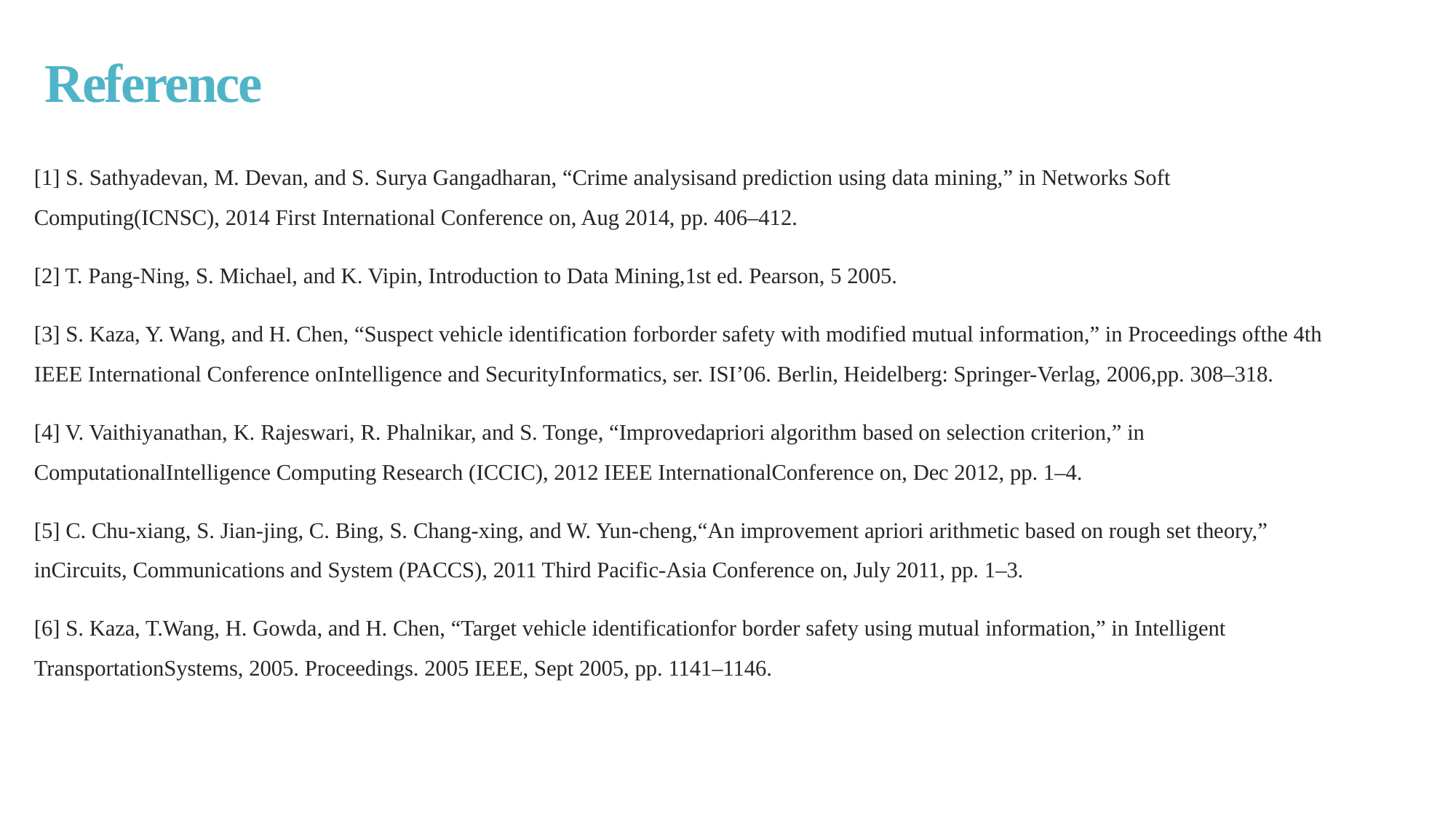

# Reference
[1] S. Sathyadevan, M. Devan, and S. Surya Gangadharan, “Crime analysisand prediction using data mining,” in Networks Soft Computing(ICNSC), 2014 First International Conference on, Aug 2014, pp. 406–412.
[2] T. Pang-Ning, S. Michael, and K. Vipin, Introduction to Data Mining,1st ed. Pearson, 5 2005.
[3] S. Kaza, Y. Wang, and H. Chen, “Suspect vehicle identification forborder safety with modified mutual information,” in Proceedings ofthe 4th IEEE International Conference onIntelligence and SecurityInformatics, ser. ISI’06. Berlin, Heidelberg: Springer-Verlag, 2006,pp. 308–318.
[4] V. Vaithiyanathan, K. Rajeswari, R. Phalnikar, and S. Tonge, “Improvedapriori algorithm based on selection criterion,” in ComputationalIntelligence Computing Research (ICCIC), 2012 IEEE InternationalConference on, Dec 2012, pp. 1–4.
[5] C. Chu-xiang, S. Jian-jing, C. Bing, S. Chang-xing, and W. Yun-cheng,“An improvement apriori arithmetic based on rough set theory,” inCircuits, Communications and System (PACCS), 2011 Third Pacific-Asia Conference on, July 2011, pp. 1–3.
[6] S. Kaza, T.Wang, H. Gowda, and H. Chen, “Target vehicle identificationfor border safety using mutual information,” in Intelligent TransportationSystems, 2005. Proceedings. 2005 IEEE, Sept 2005, pp. 1141–1146.